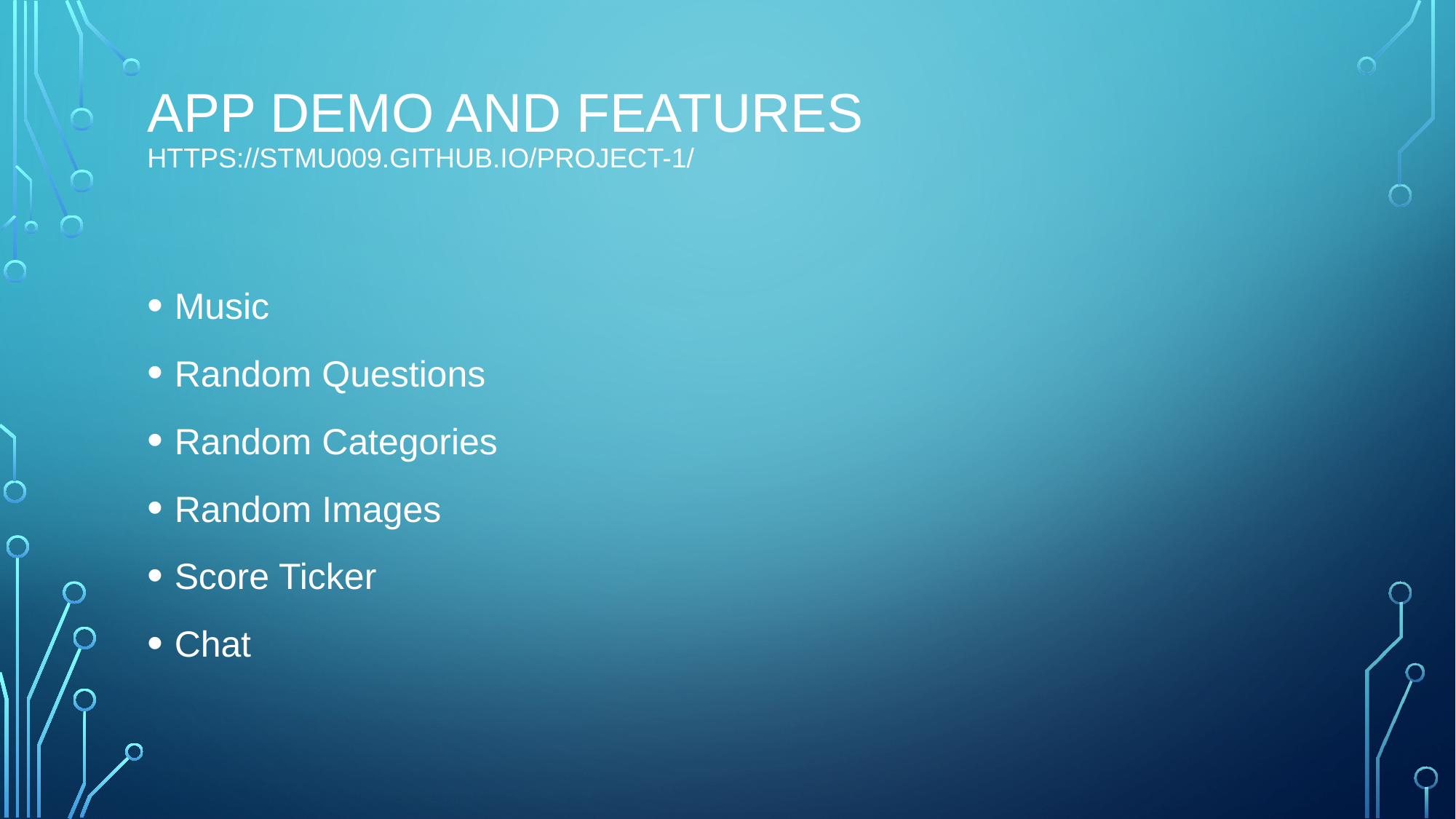

# App Demo and features https://stmu009.github.io/project-1/
Music
Random Questions
Random Categories
Random Images
Score Ticker
Chat